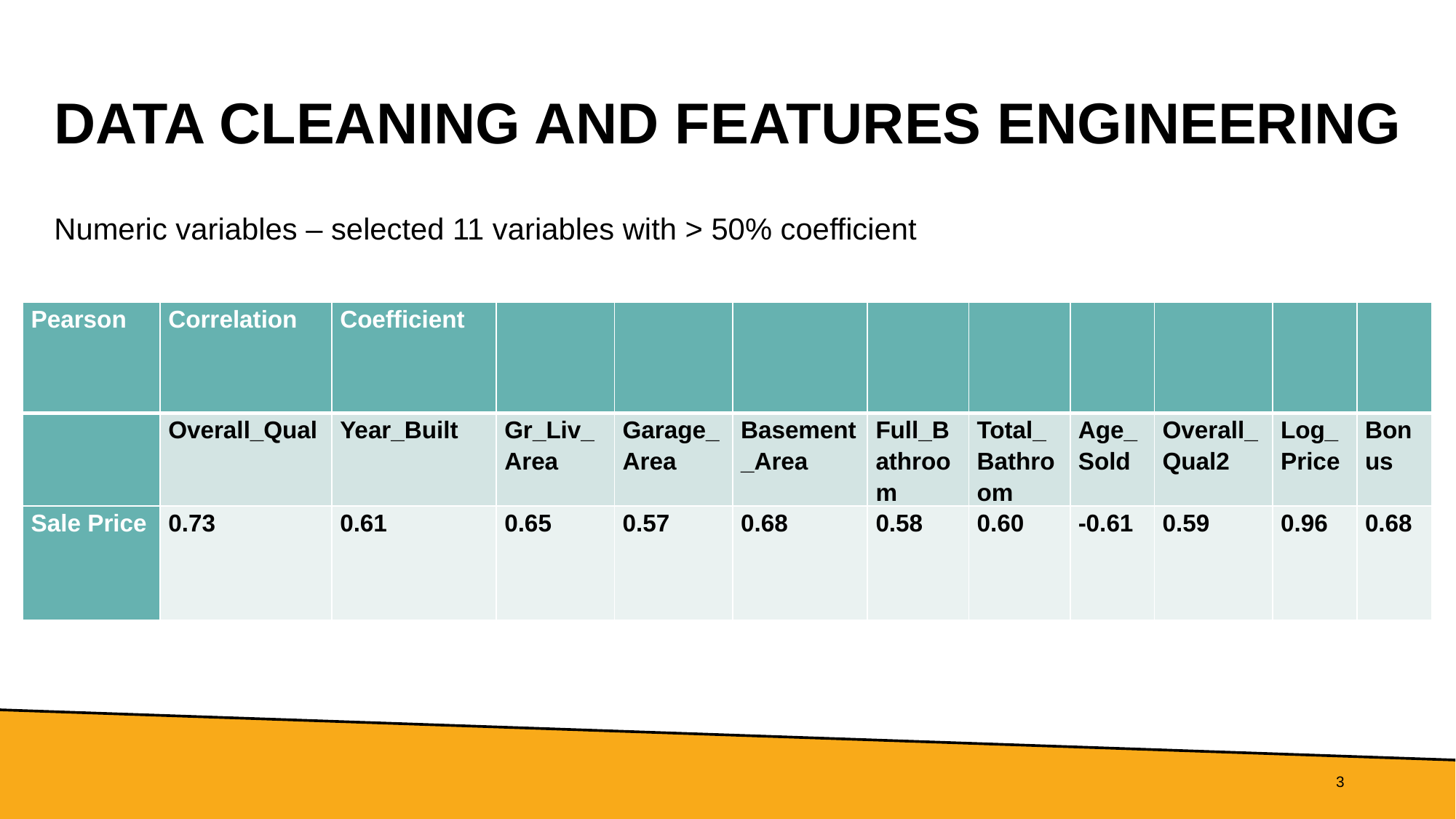

# Data cleaning and features engineering
Numeric variables – selected 11 variables with > 50% coefficient
| Pearson | Correlation | Coefficient |  |  |  |  |  |  |  |  |  |
| --- | --- | --- | --- | --- | --- | --- | --- | --- | --- | --- | --- |
|  | Overall\_Qual | Year\_Built | Gr\_Liv\_Area | Garage\_Area | Basement\_Area | Full\_Bathroom | Total\_Bathroom | Age\_Sold | Overall\_Qual2 | Log\_Price | Bonus |
| Sale Price | 0.73 | 0.61 | 0.65 | 0.57 | 0.68 | 0.58 | 0.60 | -0.61 | 0.59 | 0.96 | 0.68 |
3